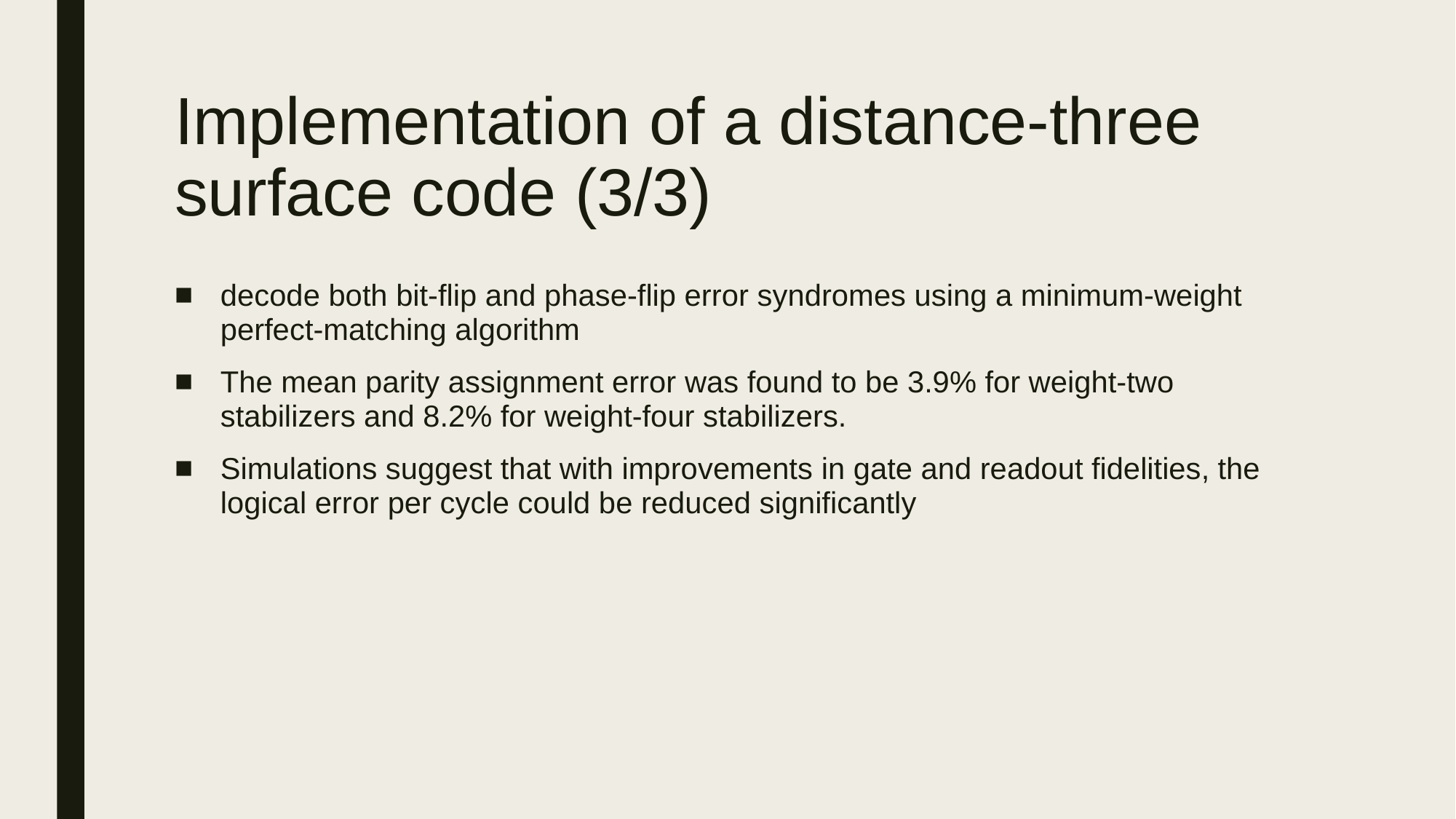

# Implementation of a distance-three surface code (3/3)
decode both bit-flip and phase-flip error syndromes using a minimum-weight perfect-matching algorithm
The mean parity assignment error was found to be 3.9% for weight-two stabilizers and 8.2% for weight-four stabilizers.
Simulations suggest that with improvements in gate and readout fidelities, the logical error per cycle could be reduced significantly